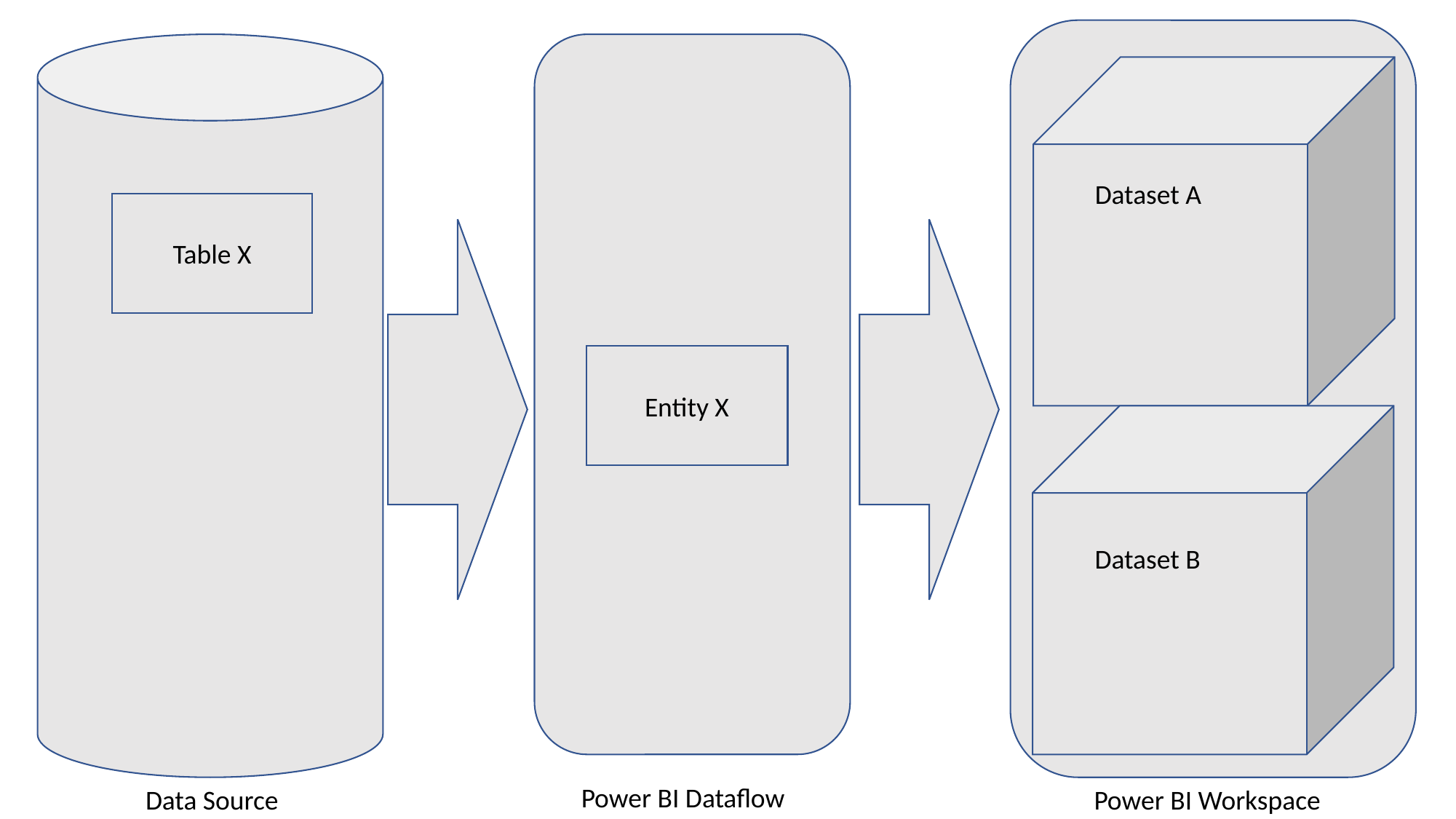

Dataset A
Table X
Table X

Entity X
Entity X

Dataset B
Power BI Dataflow
Data Source
Power BI Workspace